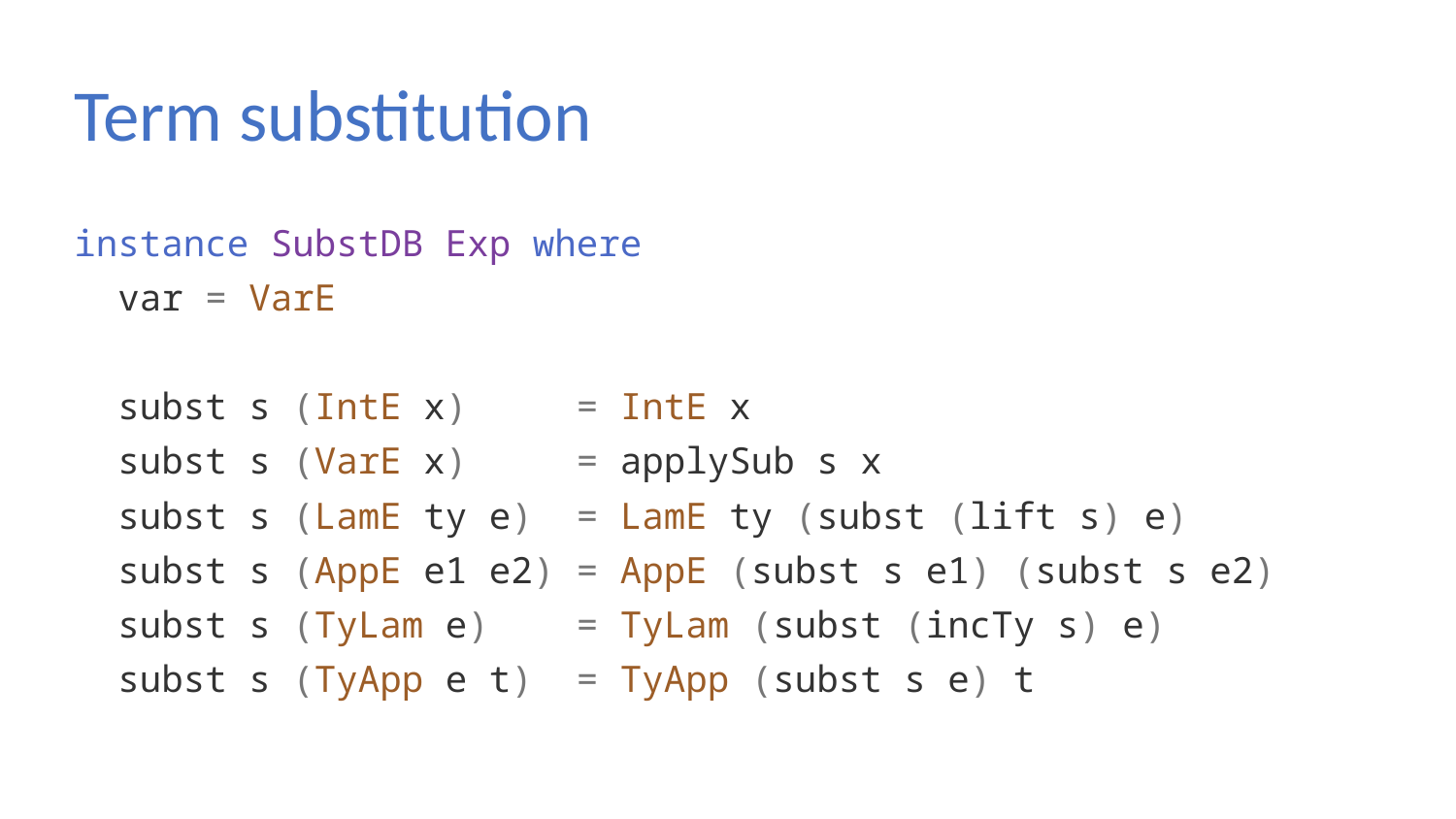

# Term substitution
instance SubstDB Exp where
  var = VarE

  subst s (IntE x)     = IntE x
  subst s (VarE x)     = applySub s x
  subst s (LamE ty e)  = LamE ty (subst (lift s) e)
  subst s (AppE e1 e2) = AppE (subst s e1) (subst s e2)
  subst s (TyLam e)    = TyLam (subst (incTy s) e)
  subst s (TyApp e t)  = TyApp (subst s e) t